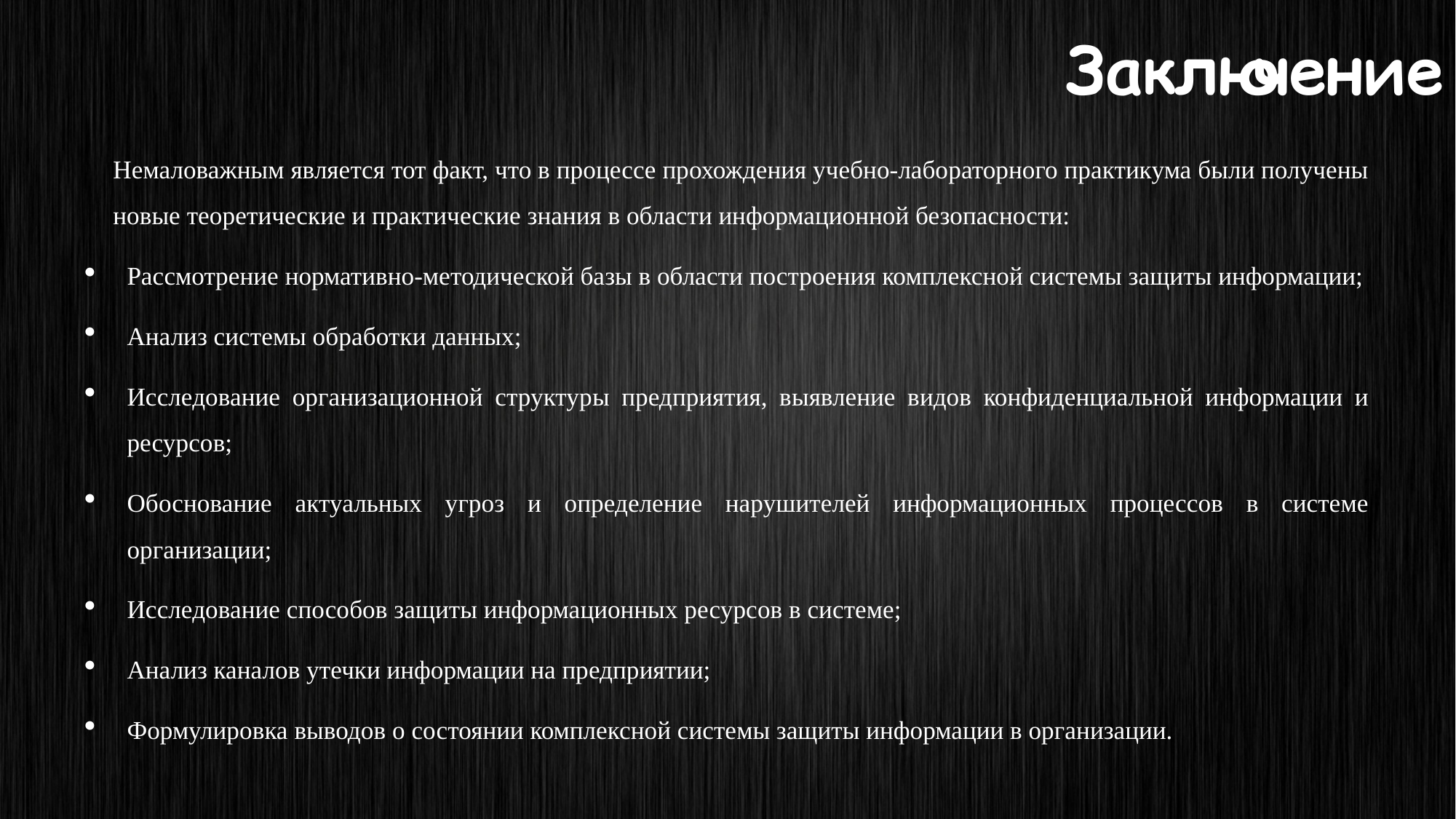

Заключение
	Немаловажным является тот факт, что в процессе прохождения учебно-лабораторного практикума были получены новые теоретические и практические знания в области информационной безопасности:
Рассмотрение нормативно-методической базы в области построения комплексной системы защиты информации;
Анализ системы обработки данных;
Исследование организационной структуры предприятия, выявление видов конфиденциальной информации и ресурсов;
Обоснование актуальных угроз и определение нарушителей информационных процессов в системе организации;
Исследование способов защиты информационных ресурсов в системе;
Анализ каналов утечки информации на предприятии;
Формулировка выводов о состоянии комплексной системы защиты информации в организации.